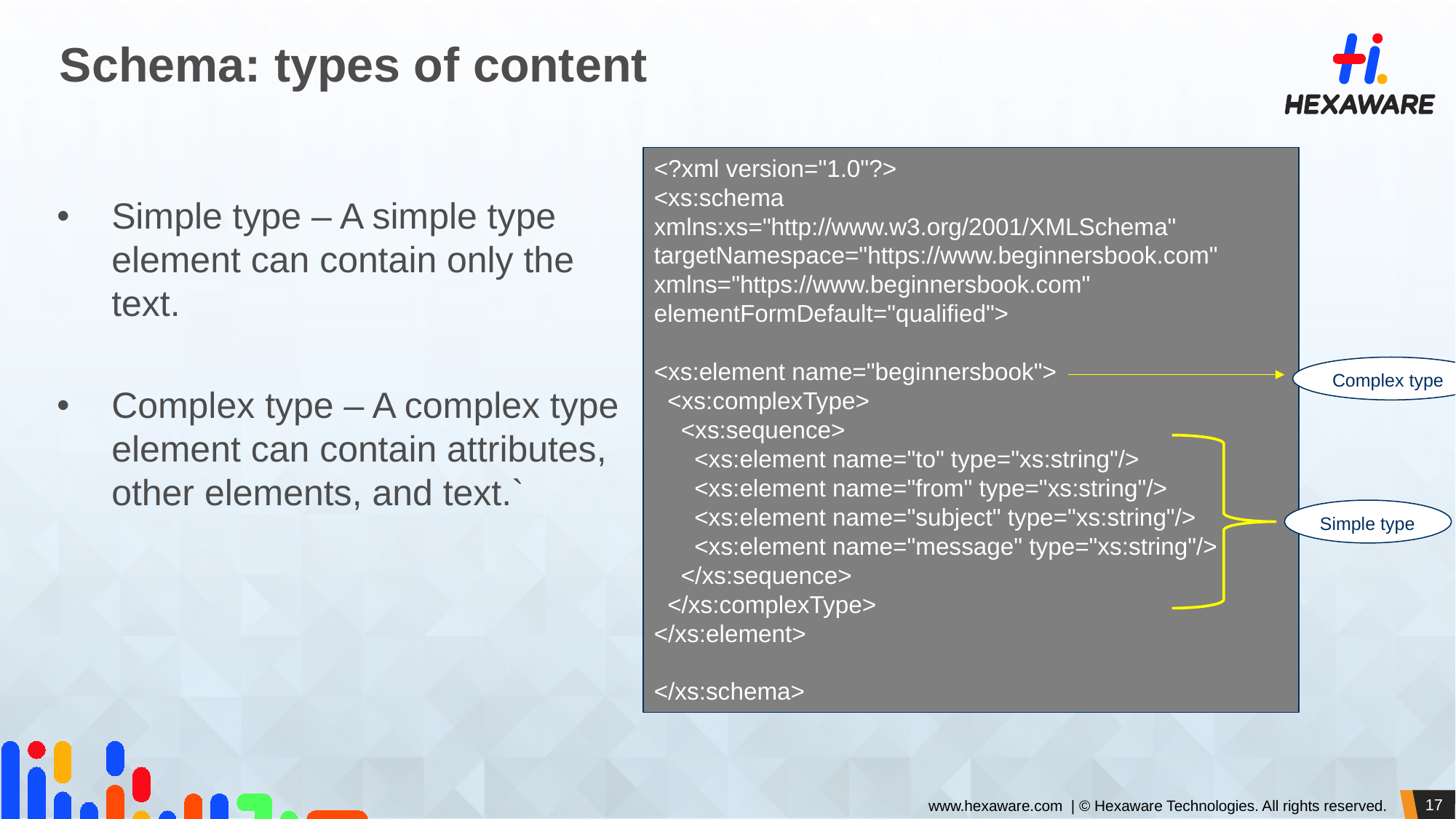

# Schema: types of content
<?xml version="1.0"?>
<xs:schema xmlns:xs="http://www.w3.org/2001/XMLSchema"
targetNamespace="https://www.beginnersbook.com"
xmlns="https://www.beginnersbook.com"
elementFormDefault="qualified">

<xs:element name="beginnersbook">
  <xs:complexType>
    <xs:sequence>
      <xs:element name="to" type="xs:string"/>
      <xs:element name="from" type="xs:string"/>
      <xs:element name="subject" type="xs:string"/>
      <xs:element name="message" type="xs:string"/>
    </xs:sequence>
  </xs:complexType>
</xs:element>

</xs:schema>
Simple type – A simple type element can contain only the text.

Complex type – A complex type element can contain attributes, other elements, and text.`
Complex type

Simple type